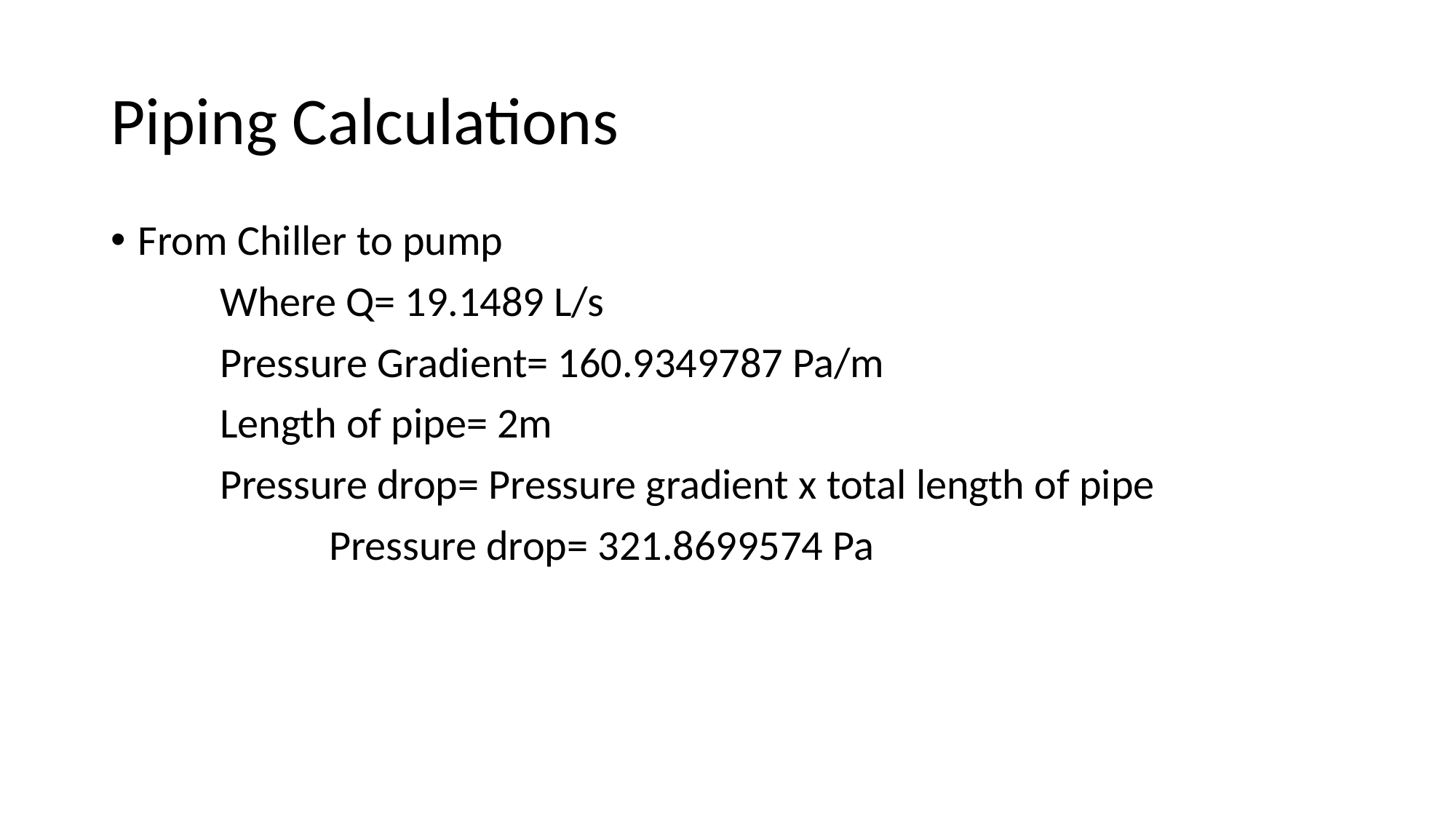

# Piping Calculations
From Chiller to pump
	Where Q= 19.1489 L/s
	Pressure Gradient= 160.9349787 Pa/m
	Length of pipe= 2m
	Pressure drop= Pressure gradient x total length of pipe
		Pressure drop= 321.8699574 Pa